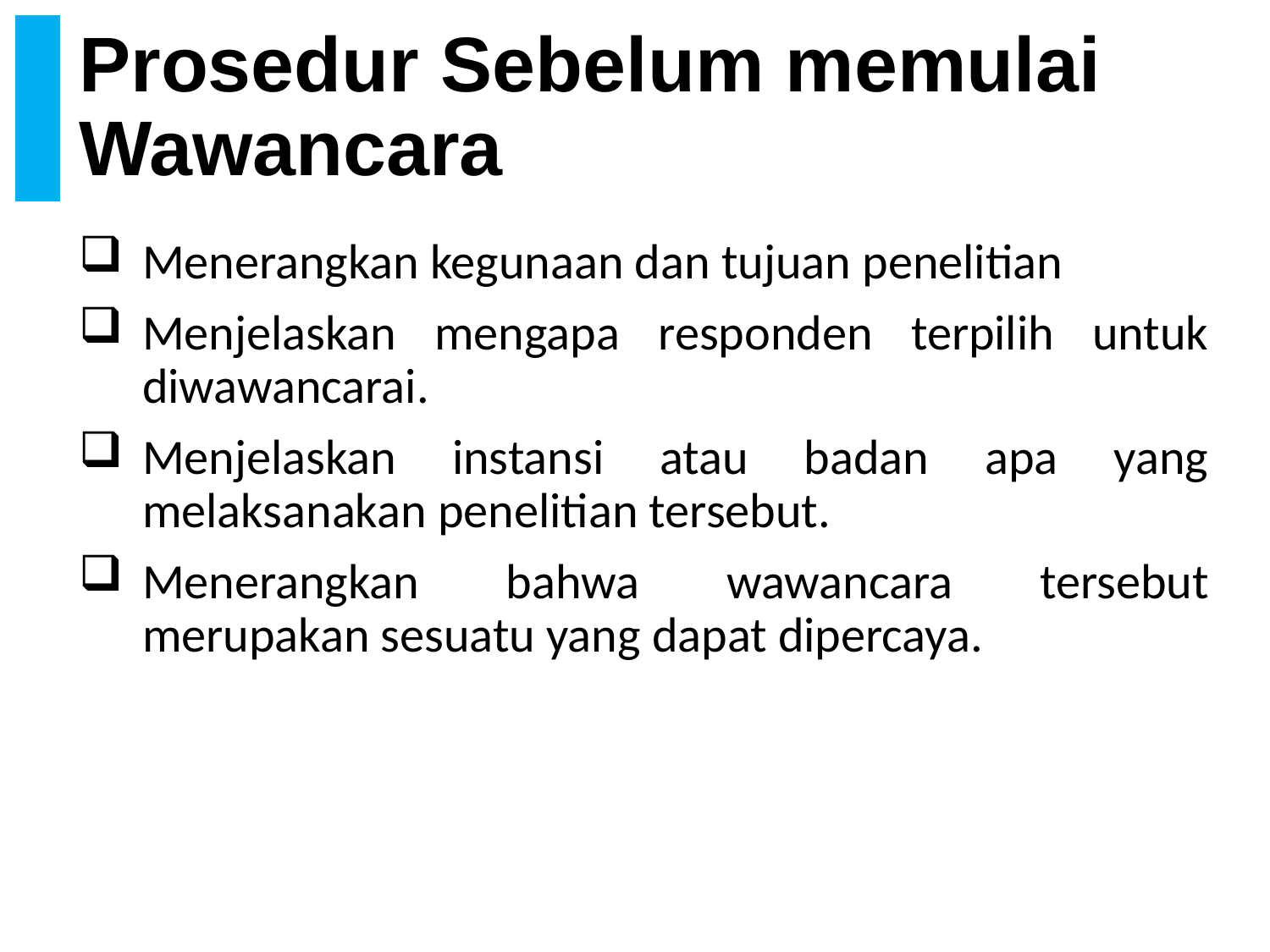

# Prosedur Sebelum memulai Wawancara
Menerangkan kegunaan dan tujuan penelitian
Menjelaskan mengapa responden terpilih untuk diwawancarai.
Menjelaskan instansi atau badan apa yang melaksanakan penelitian tersebut.
Menerangkan bahwa wawancara tersebut merupakan sesuatu yang dapat dipercaya.